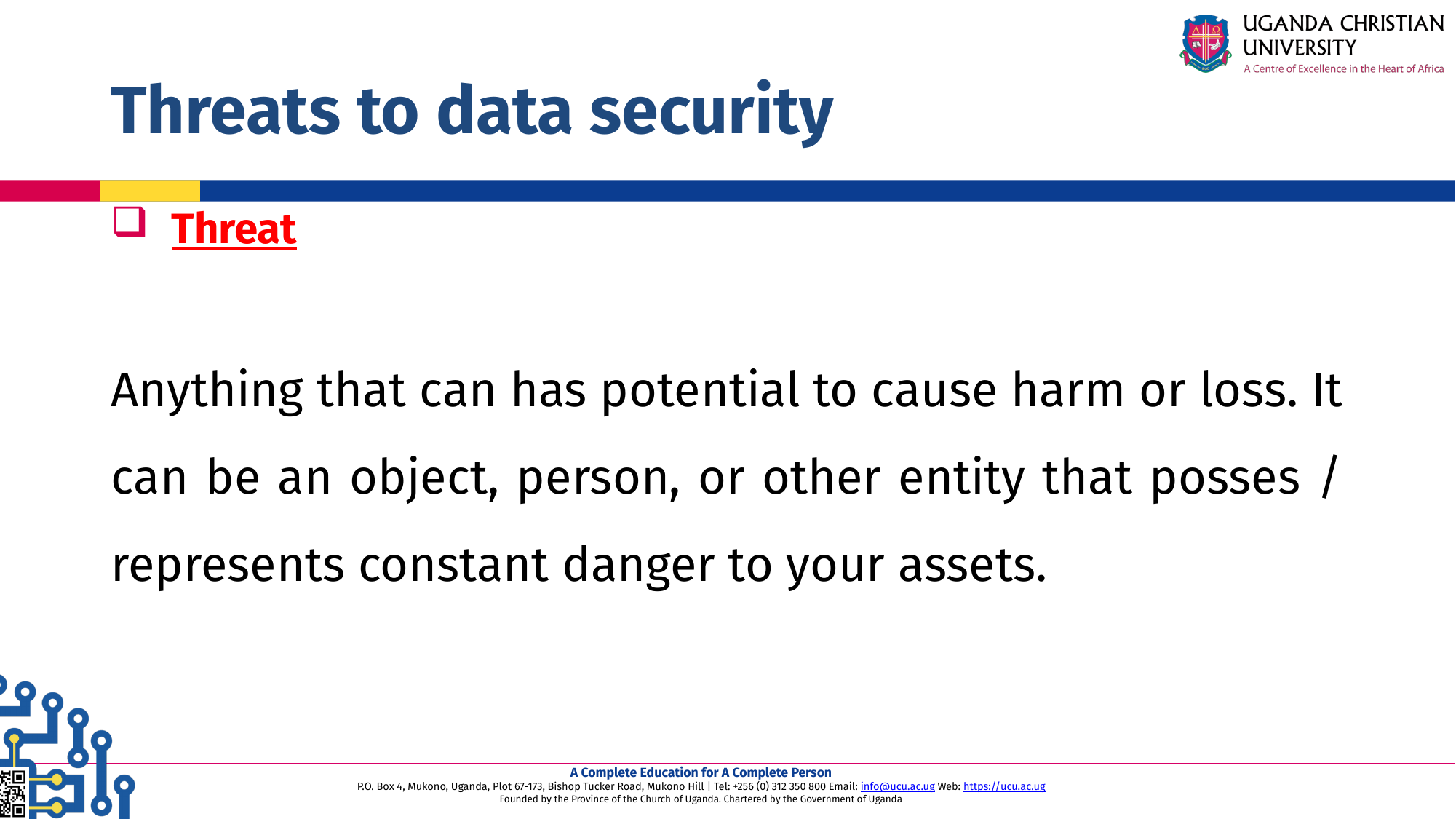

# Threats to data security
  Threat

Anything that can has potential to cause harm or loss. It can be an object, person, or other entity that posses / represents constant danger to your assets.